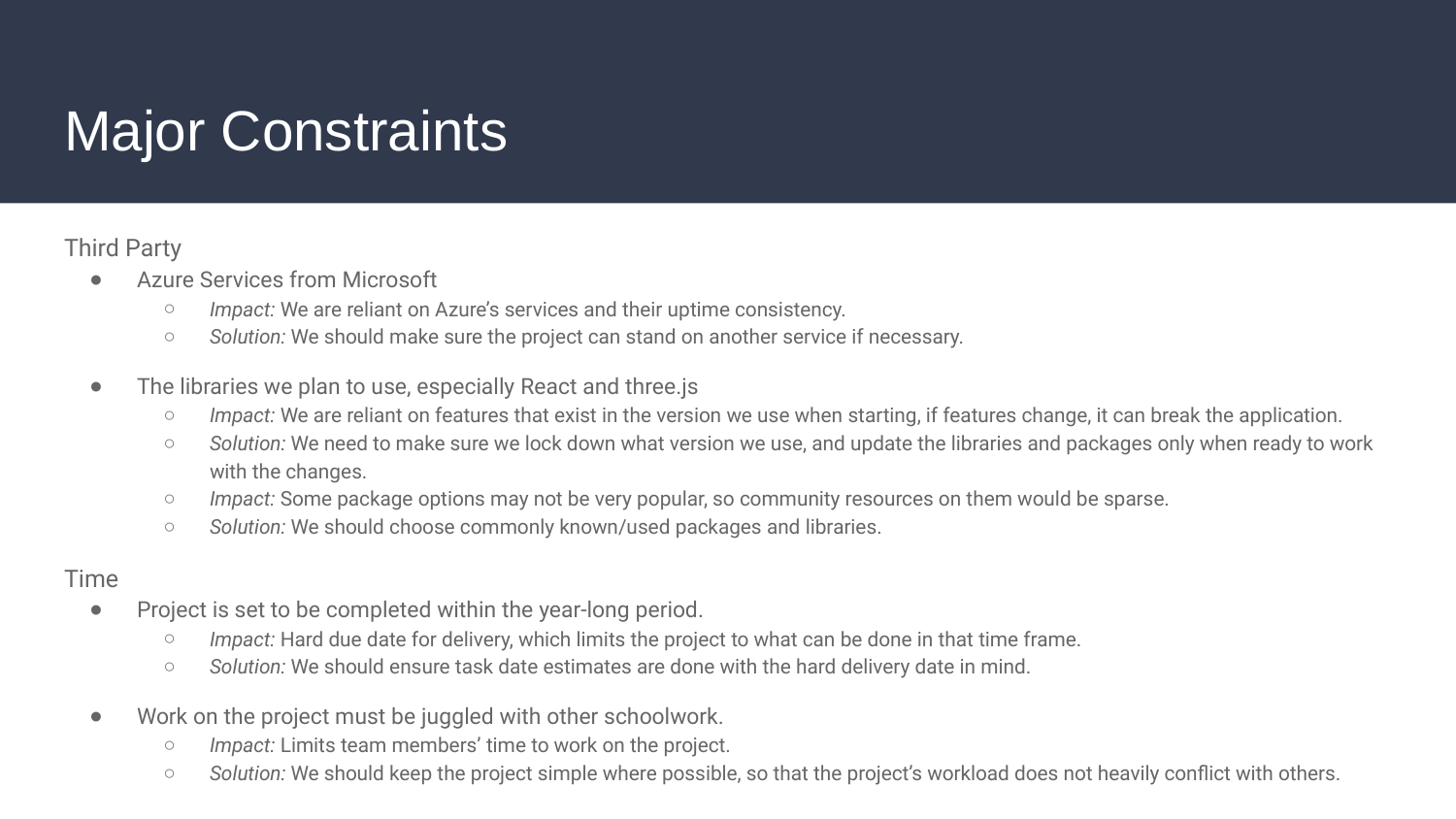

# Major Constraints
Third Party
Azure Services from Microsoft
Impact: We are reliant on Azure’s services and their uptime consistency.
Solution: We should make sure the project can stand on another service if necessary.
The libraries we plan to use, especially React and three.js
Impact: We are reliant on features that exist in the version we use when starting, if features change, it can break the application.
Solution: We need to make sure we lock down what version we use, and update the libraries and packages only when ready to work with the changes.
Impact: Some package options may not be very popular, so community resources on them would be sparse.
Solution: We should choose commonly known/used packages and libraries.
Time
Project is set to be completed within the year-long period.
Impact: Hard due date for delivery, which limits the project to what can be done in that time frame.
Solution: We should ensure task date estimates are done with the hard delivery date in mind.
Work on the project must be juggled with other schoolwork.
Impact: Limits team members’ time to work on the project.
Solution: We should keep the project simple where possible, so that the project’s workload does not heavily conflict with others.